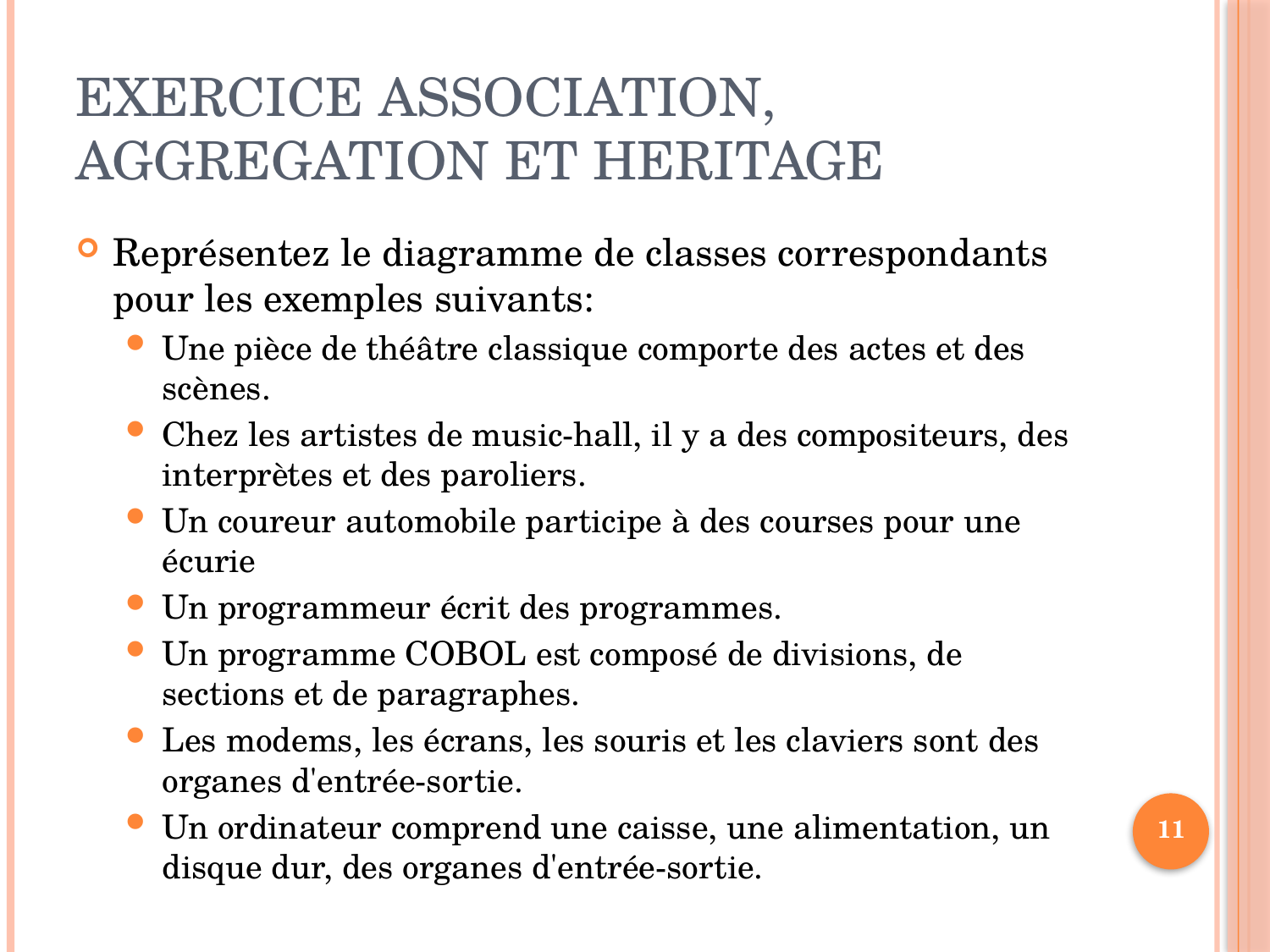

# Exercice association, aggregation et heritage
Représentez le diagramme de classes correspondants pour les exemples suivants:
Une pièce de théâtre classique comporte des actes et des scènes.
Chez les artistes de music-hall, il y a des compositeurs, des interprètes et des paroliers.
Un coureur automobile participe à des courses pour une écurie
Un programmeur écrit des programmes.
Un programme COBOL est composé de divisions, de sections et de paragraphes.
Les modems, les écrans, les souris et les claviers sont des organes d'entrée-sortie.
Un ordinateur comprend une caisse, une alimentation, un disque dur, des organes d'entrée-sortie.

11